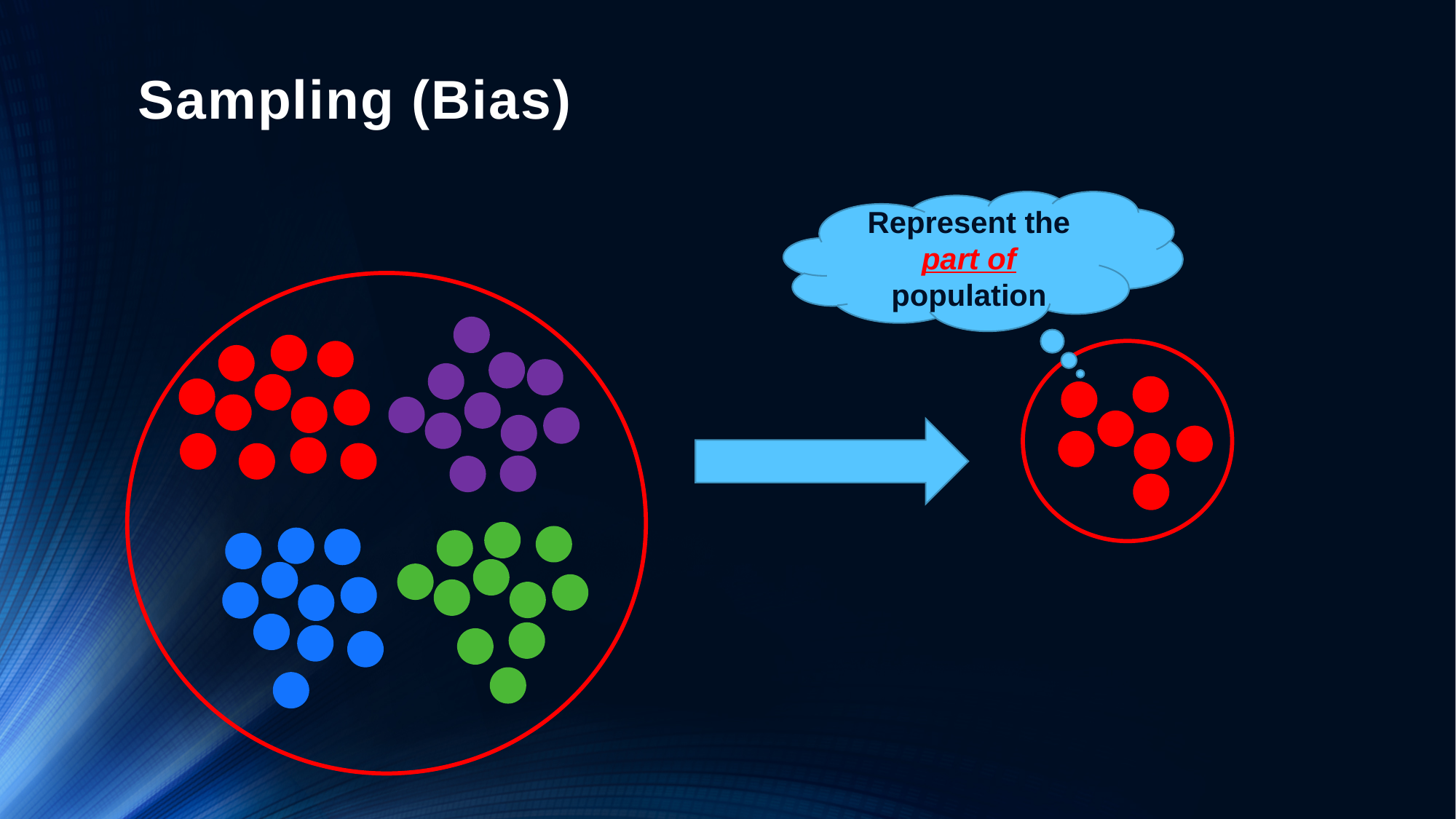

# Sampling (Bias)
Represent the part of population